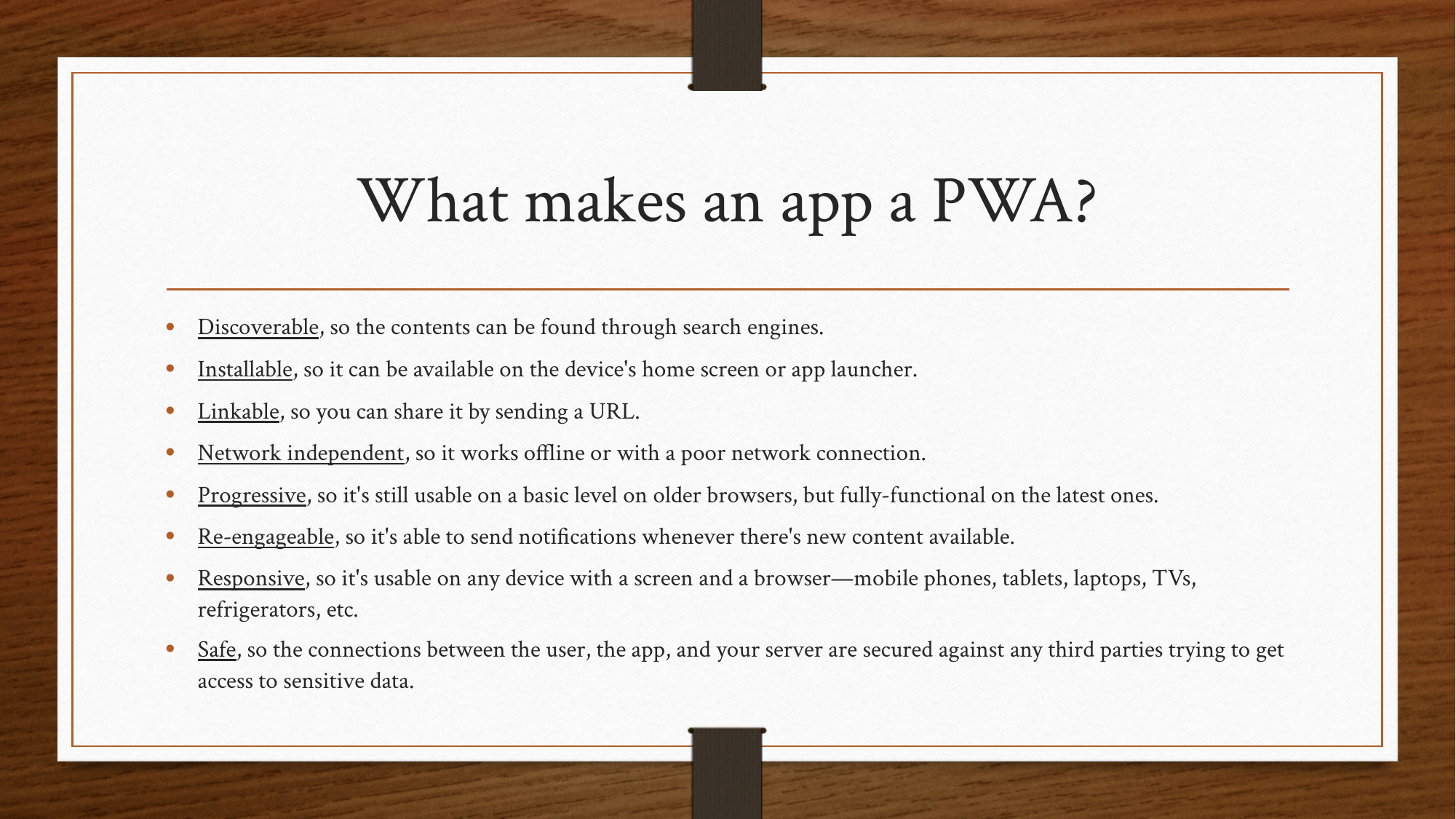

# What makes an app a PWA?
Discoverable, so the contents can be found through search engines.
Installable, so it can be available on the device's home screen or app launcher.
Linkable, so you can share it by sending a URL.
Network independent, so it works offline or with a poor network connection.
Progressive, so it's still usable on a basic level on older browsers, but fully-functional on the latest ones.
Re-engageable, so it's able to send notifications whenever there's new content available.
Responsive, so it's usable on any device with a screen and a browser—mobile phones, tablets, laptops, TVs, refrigerators, etc.
Safe, so the connections between the user, the app, and your server are secured against any third parties trying to get access to sensitive data.